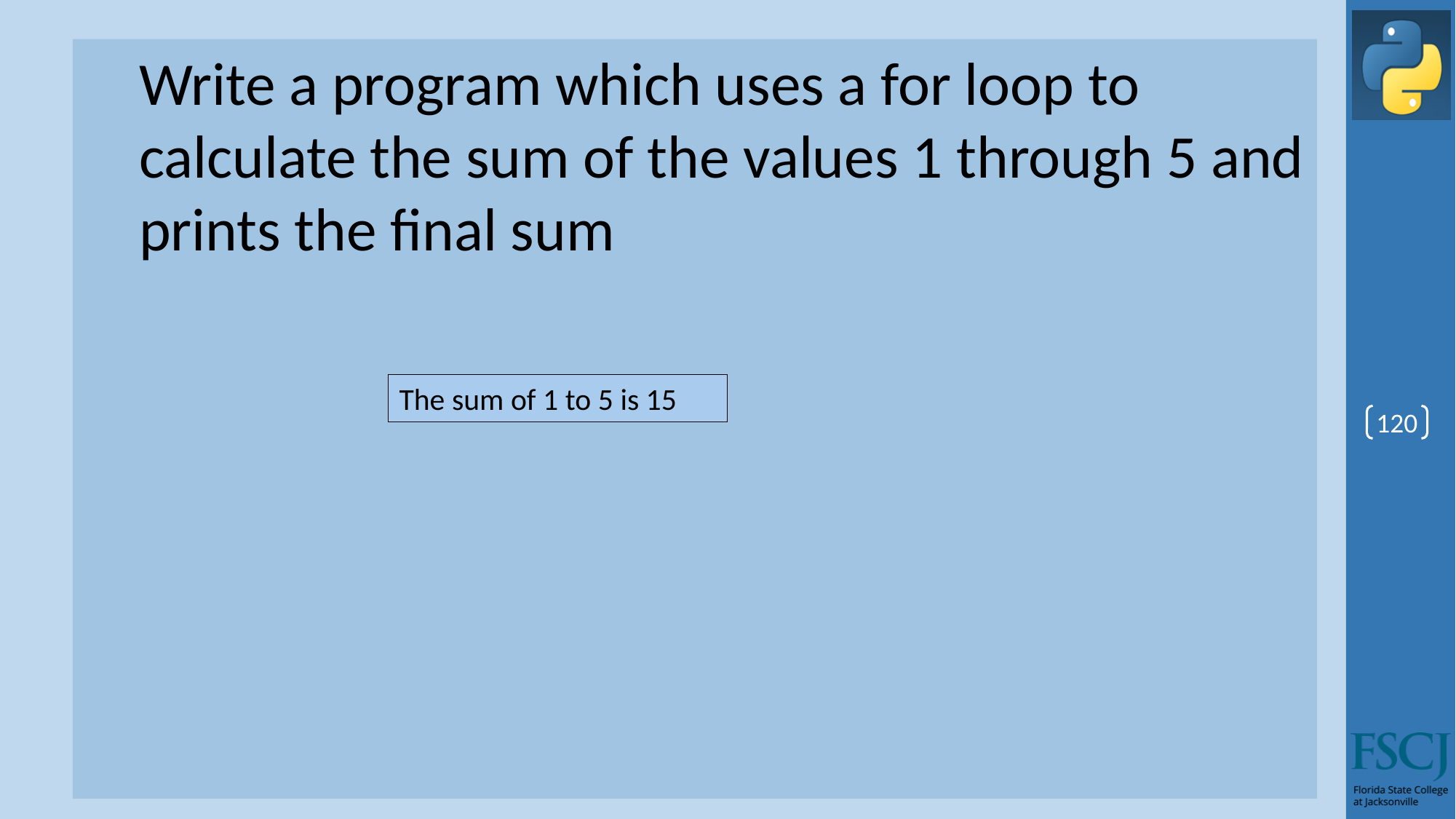

Write a program which uses a for loop to calculate the sum of the values 1 through 5 and prints the final sum
The sum of 1 to 5 is 15
120